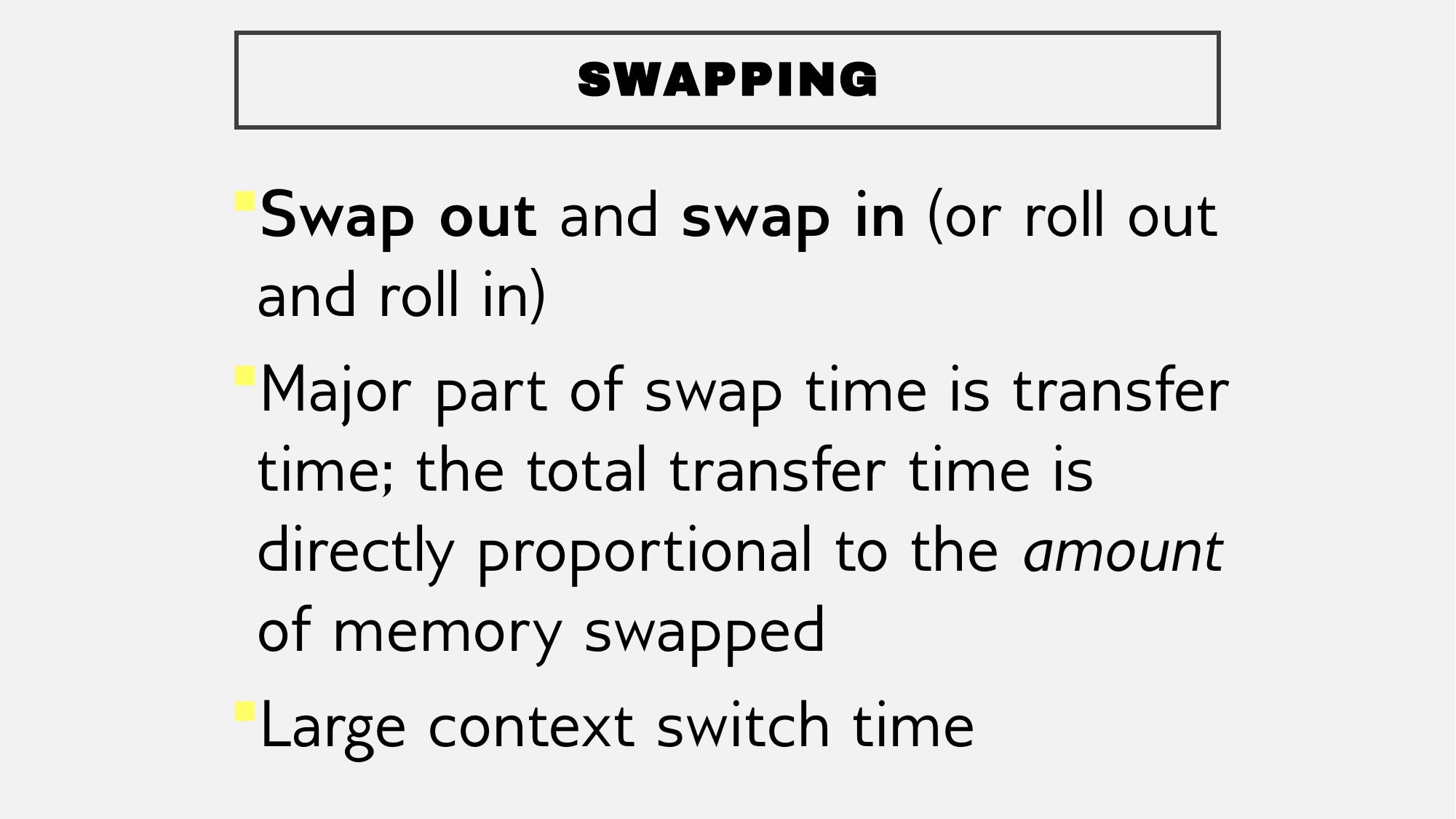

# Swapping
Swap out and swap in (or roll out and roll in)
Major part of swap time is transfer time; the total transfer time is directly proportional to the amount of memory swapped
Large context switch time